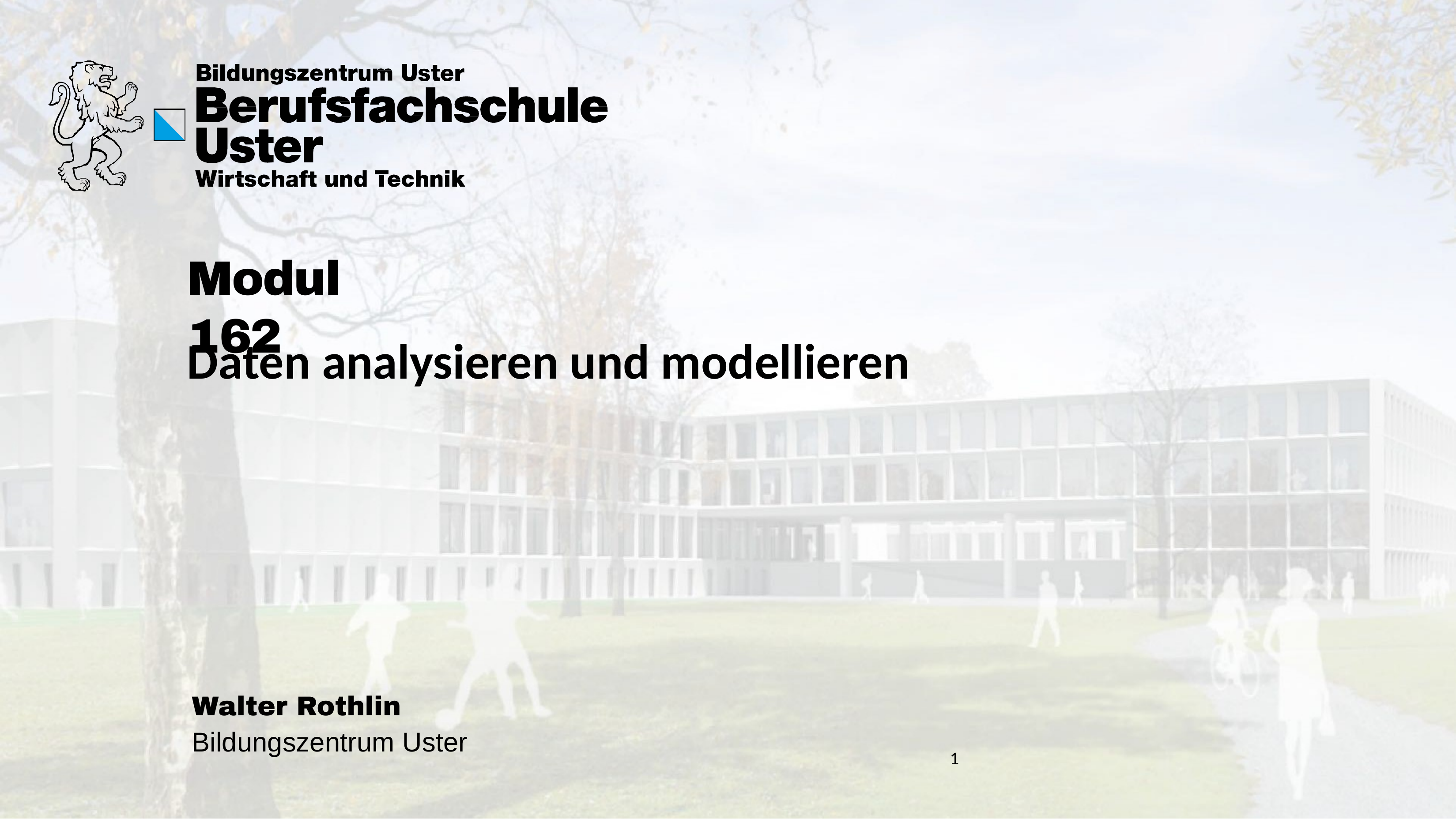

# Modul 162
Daten analysieren und modellieren
Walter Rothlin
Bildungszentrum Uster
1